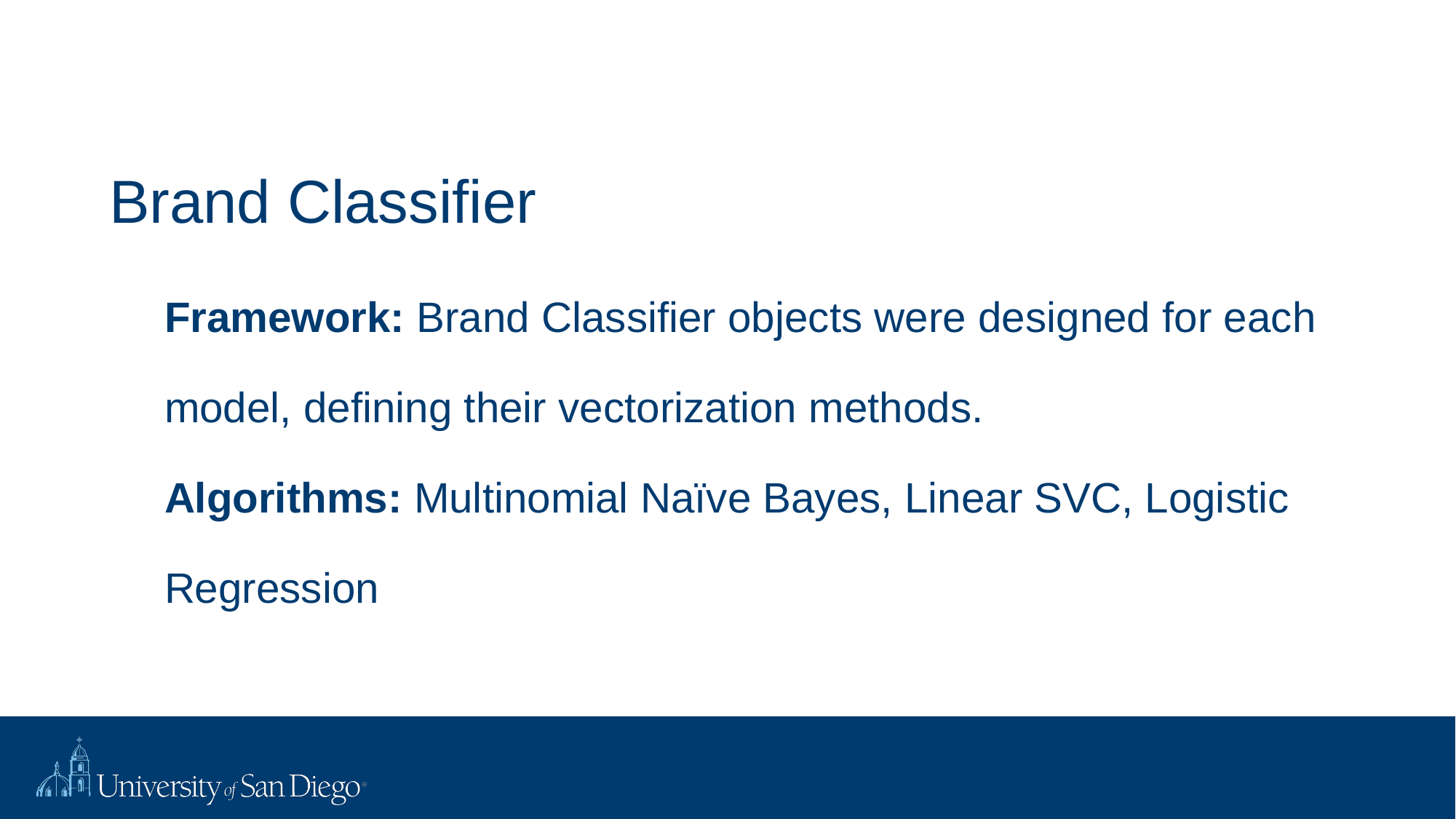

# Brand Classifier
Framework: Brand Classifier objects were designed for each model, defining their vectorization methods.
Algorithms: Multinomial Naïve Bayes, Linear SVC, Logistic Regression